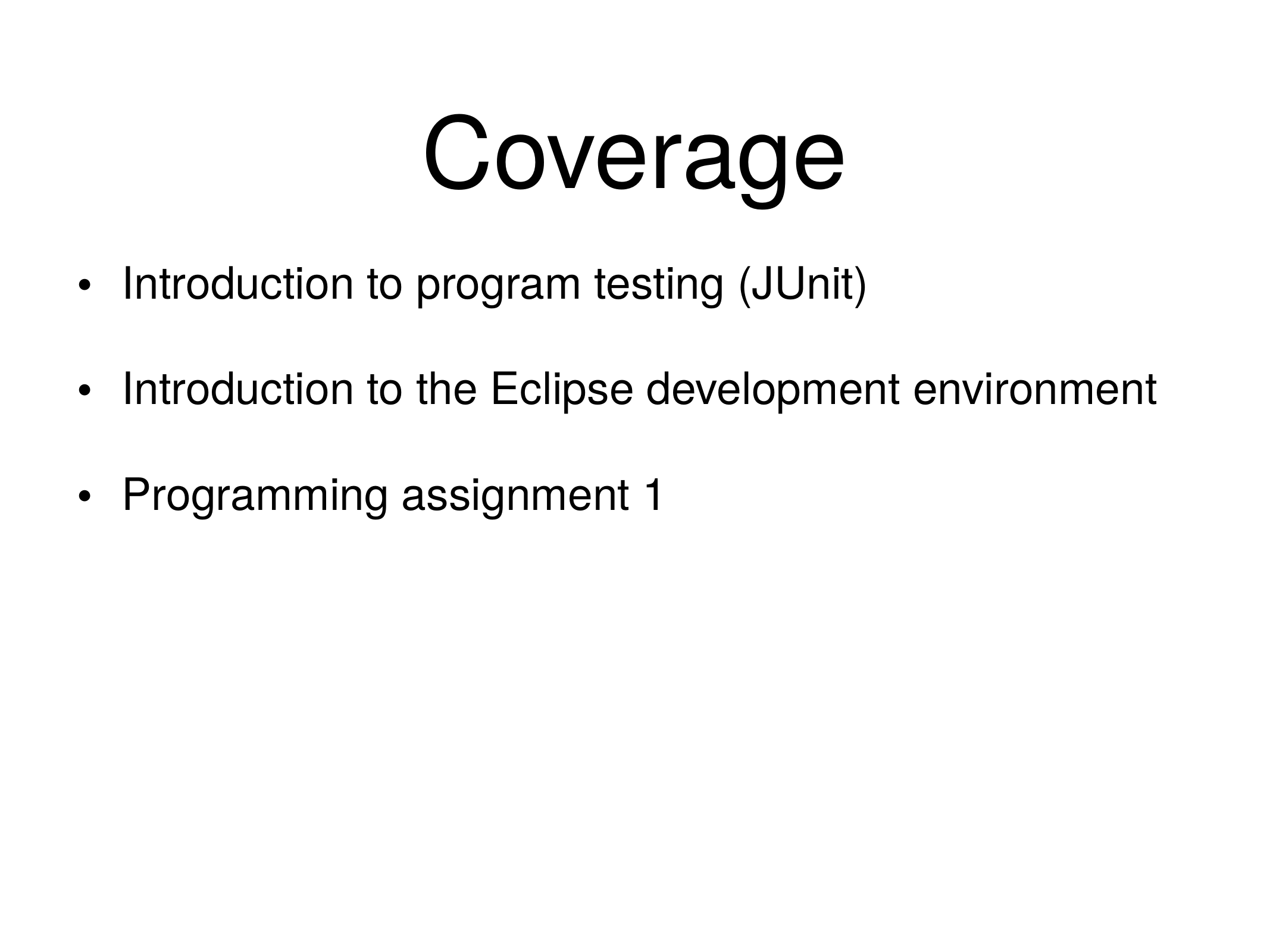

# Coverage
Introduction to program testing (JUnit)
Introduction to the Eclipse development environment
Programming assignment 1